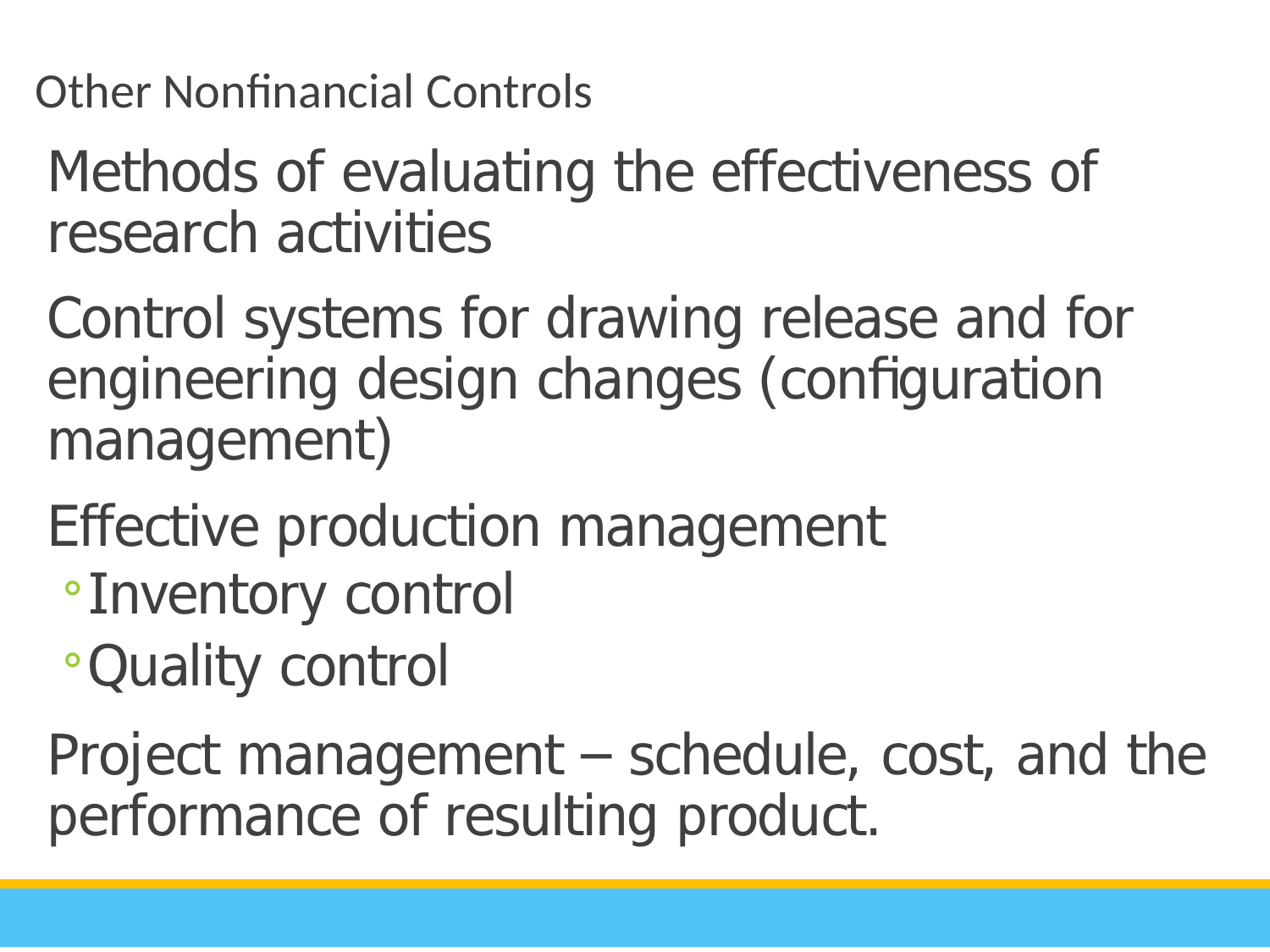

Other Nonfinancial Controls
Methods of evaluating the effectiveness of research activities
Control systems for drawing release and for engineering design changes (configuration management)
Effective production management
Inventory control
Quality control
Project management – schedule, cost, and the performance of resulting product.